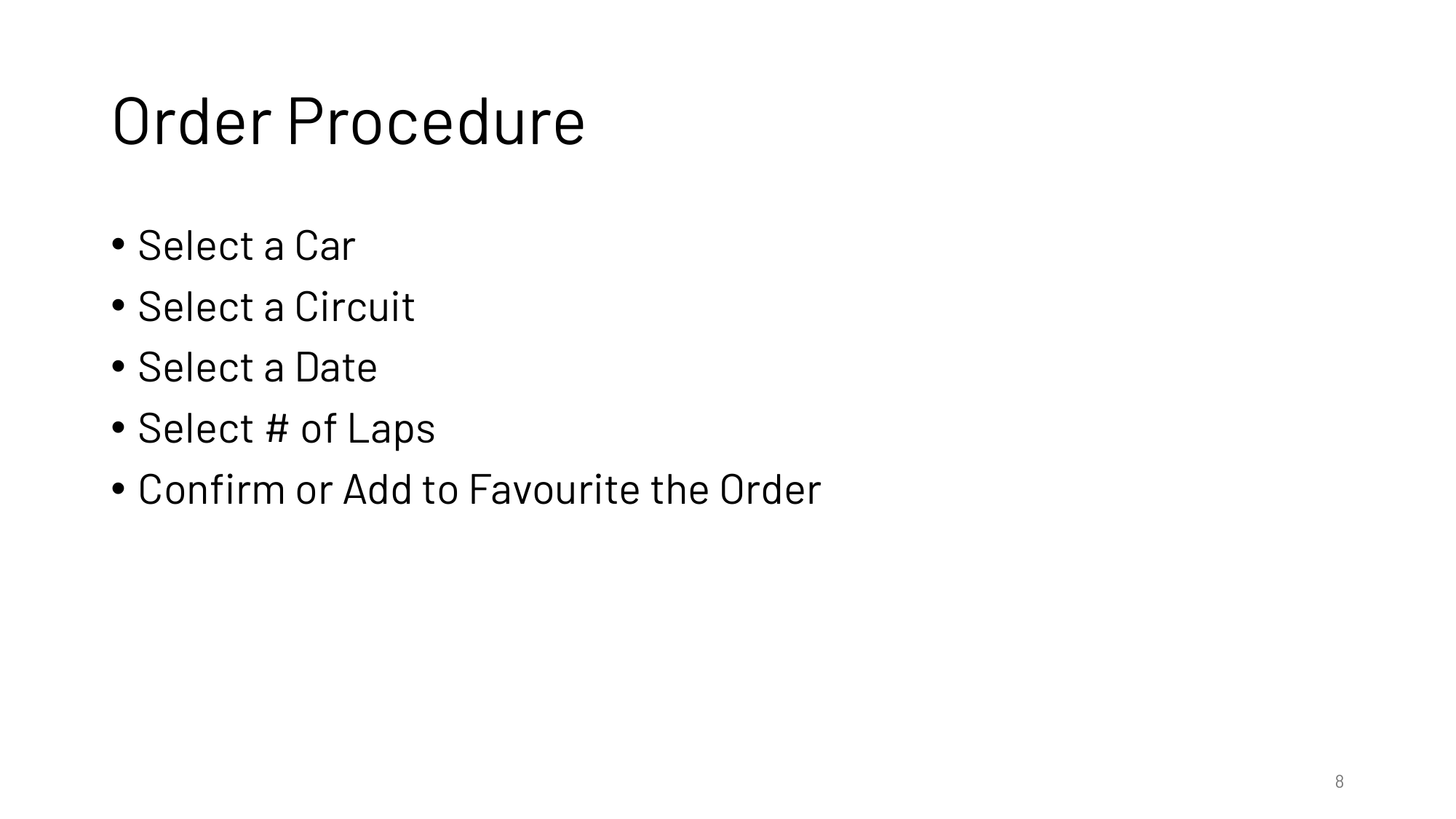

# Order Procedure
Select a Car
Select a Circuit
Select a Date
Select # of Laps
Confirm or Add to Favourite the Order

8